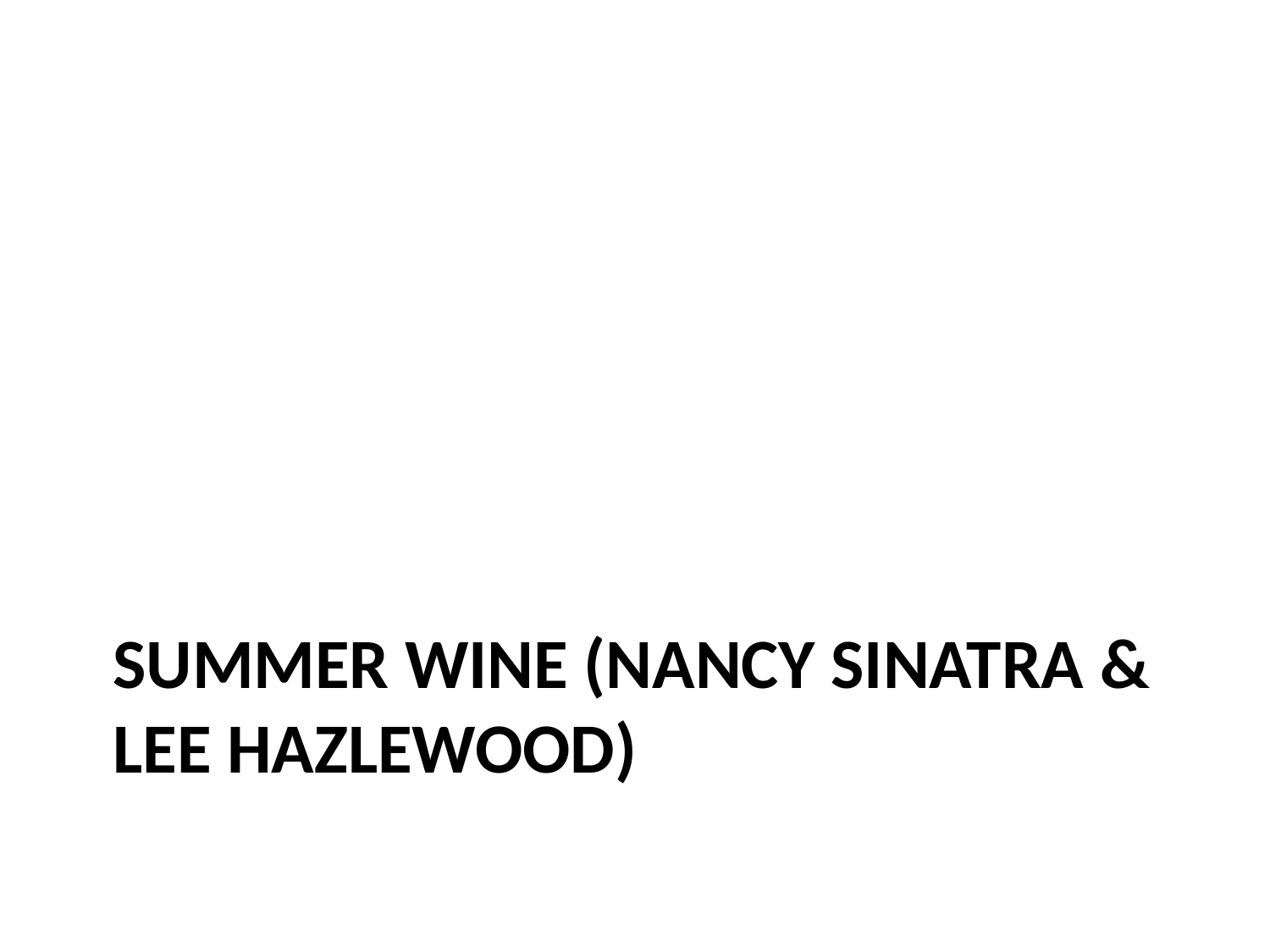

# Summer wine (Nancy Sinatra & Lee Hazlewood)